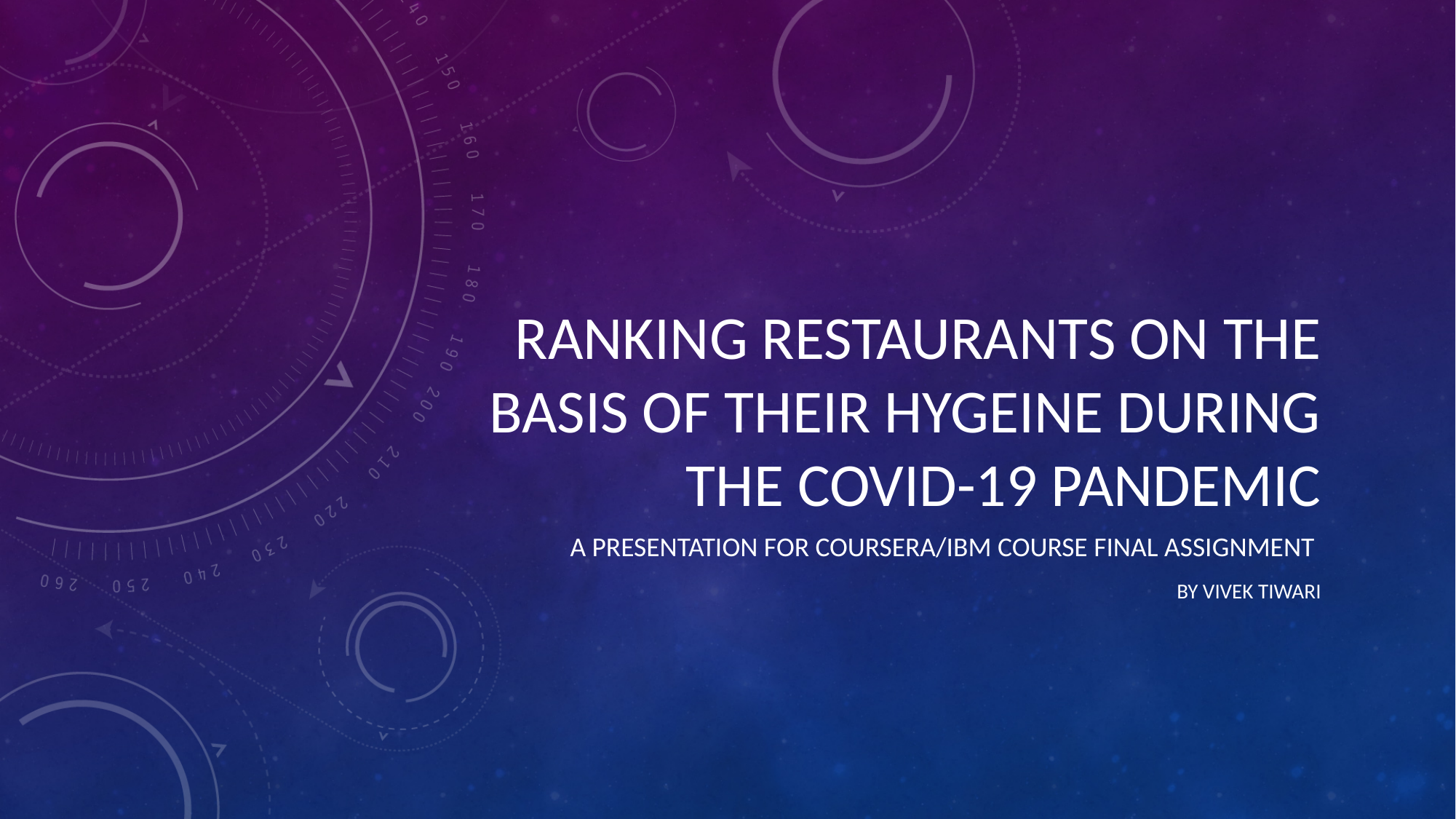

# RANKING RESTAURANTS ON THE BASIS OF THEIR HYGEINE DURING THE COVID-19 PANDEMIC
A presentation for coursera/ibm course final assignment
By Vivek tiwari